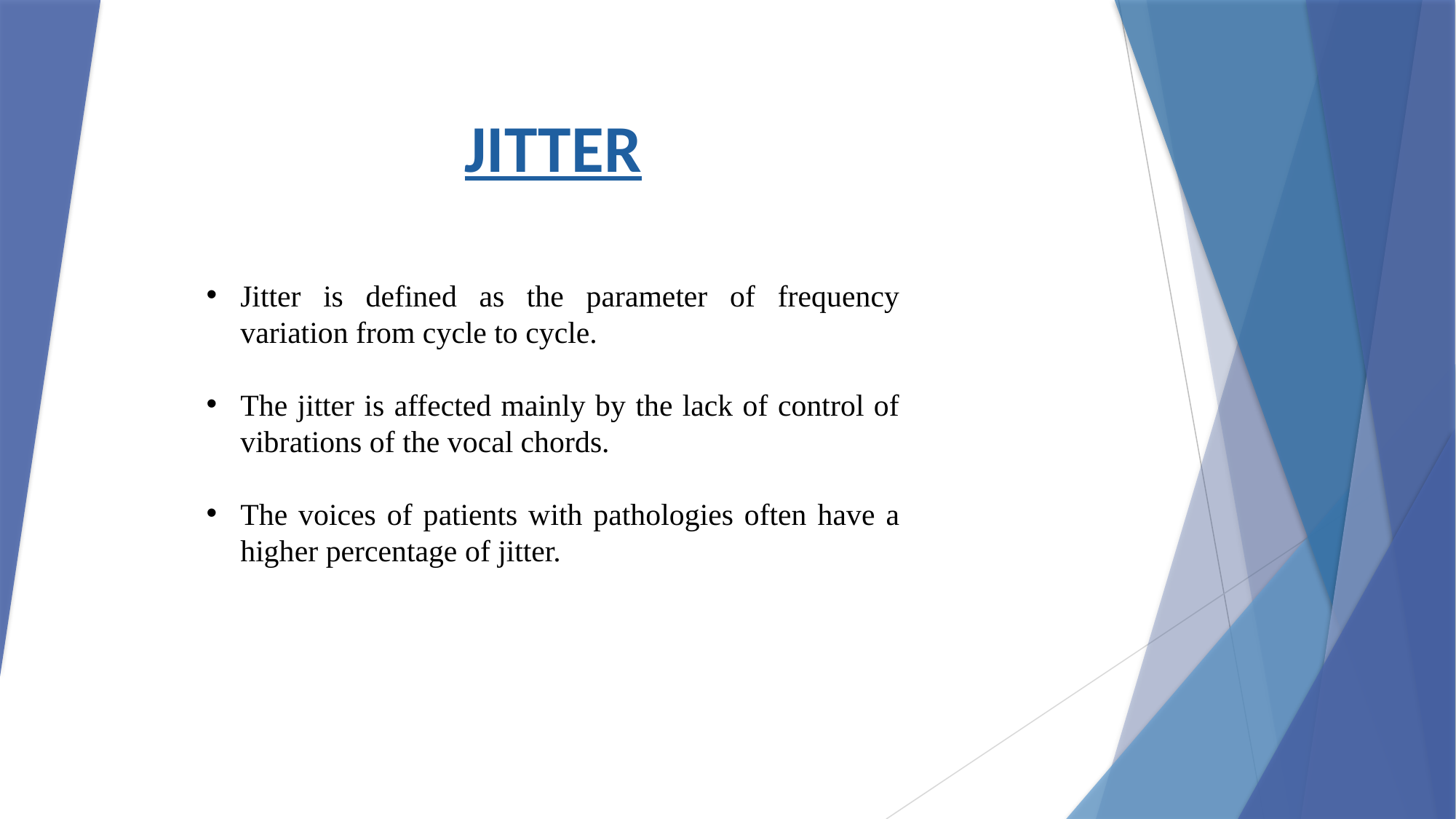

JITTER

Jitter is defined as the parameter of frequency variation from cycle to cycle.

The jitter is affected mainly by the lack of control of vibrations of the vocal chords.

The voices of patients with pathologies often have a higher percentage of jitter.